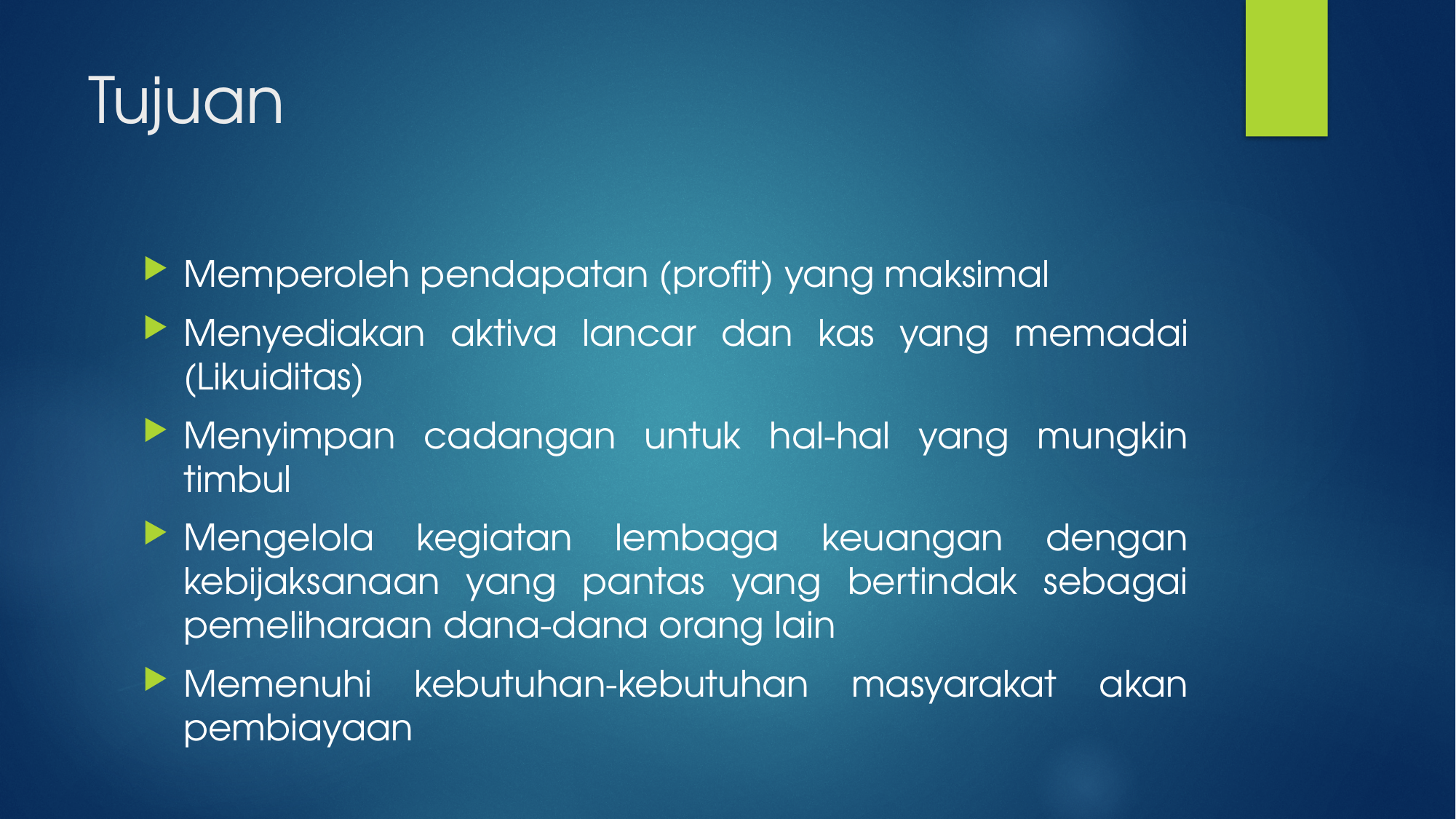

# Tujuan
Memperoleh pendapatan (profit) yang maksimal
Menyediakan aktiva lancar dan kas yang memadai (Likuiditas)
Menyimpan cadangan untuk hal-hal yang mungkin timbul
Mengelola kegiatan lembaga keuangan dengan kebijaksanaan yang pantas yang bertindak sebagai pemeliharaan dana-dana orang lain
Memenuhi kebutuhan-kebutuhan masyarakat akan pembiayaan